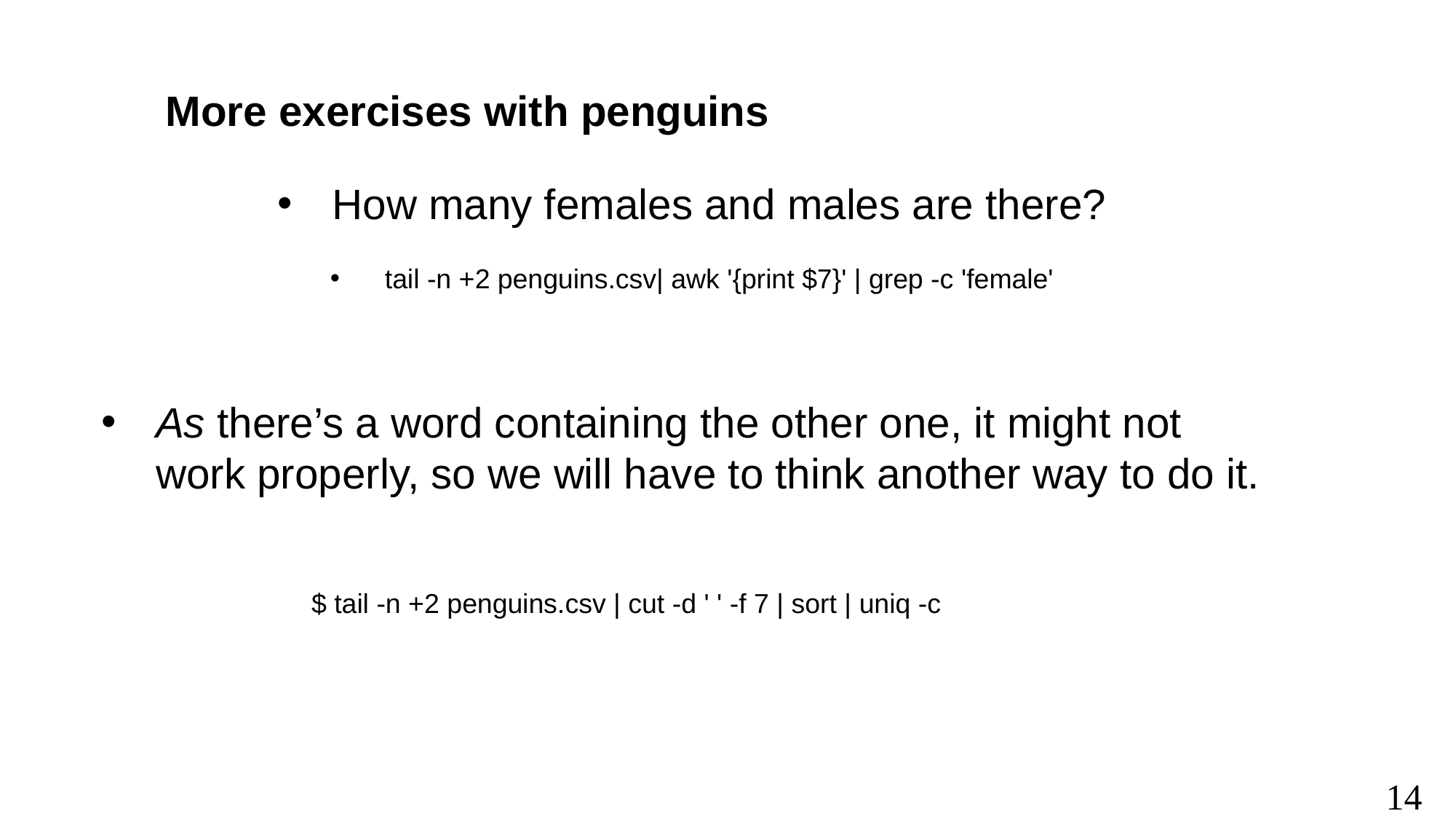

More exercises with penguins
How many females and males are there?

tail -n +2 penguins.csv| awk '{print $7}' | grep -c 'female'

As there’s a word containing the other one, it might not work properly, so we will have to think another way to do it.

$ tail -n +2 penguins.csv | cut -d ' ' -f 7 | sort | uniq -c
14